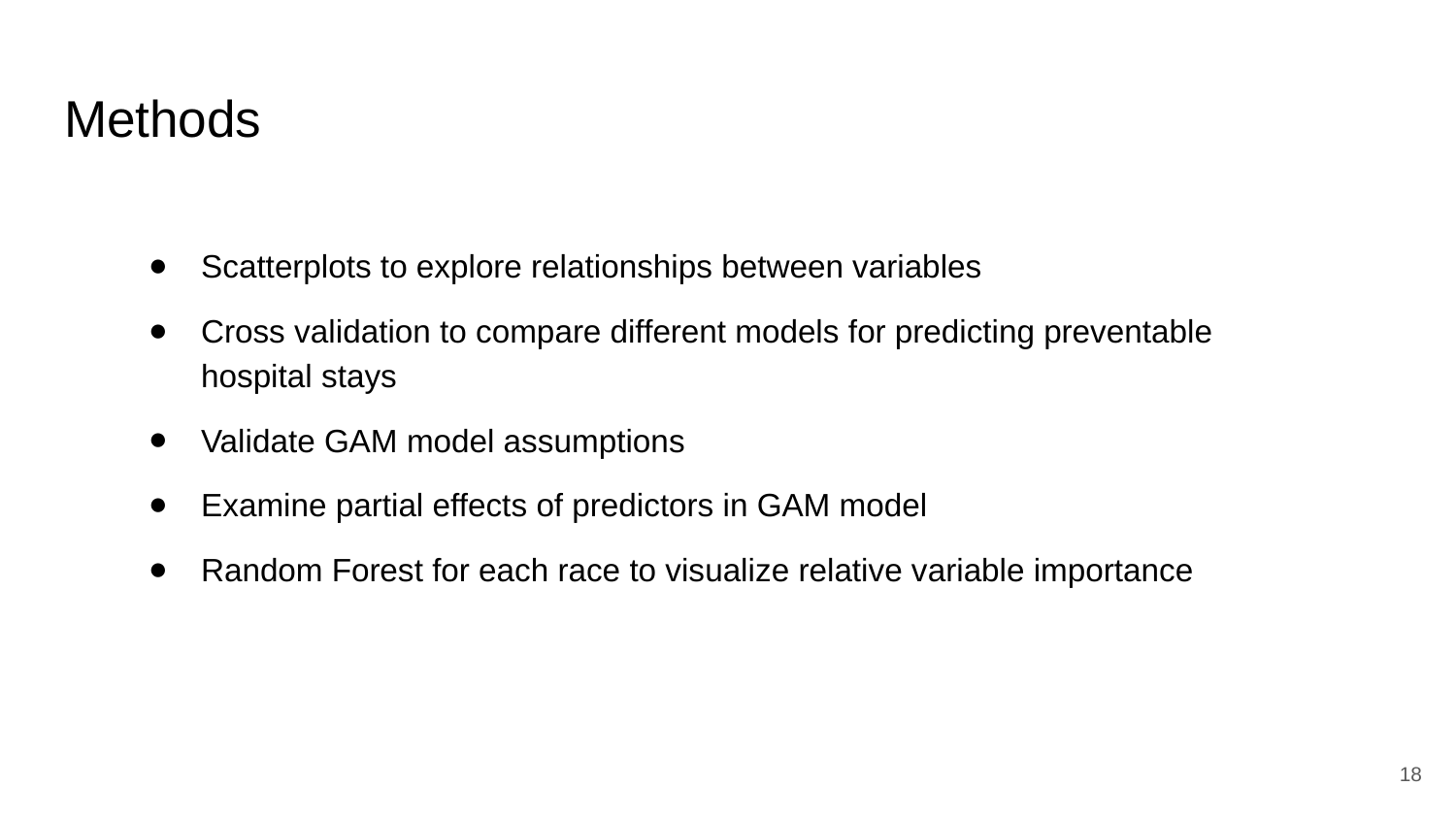

# Methods

Scatterplots to explore relationships between variables
Cross validation to compare different models for predicting preventable hospital stays
Validate GAM model assumptions
Examine partial effects of predictors in GAM model
Random Forest for each race to visualize relative variable importance

18